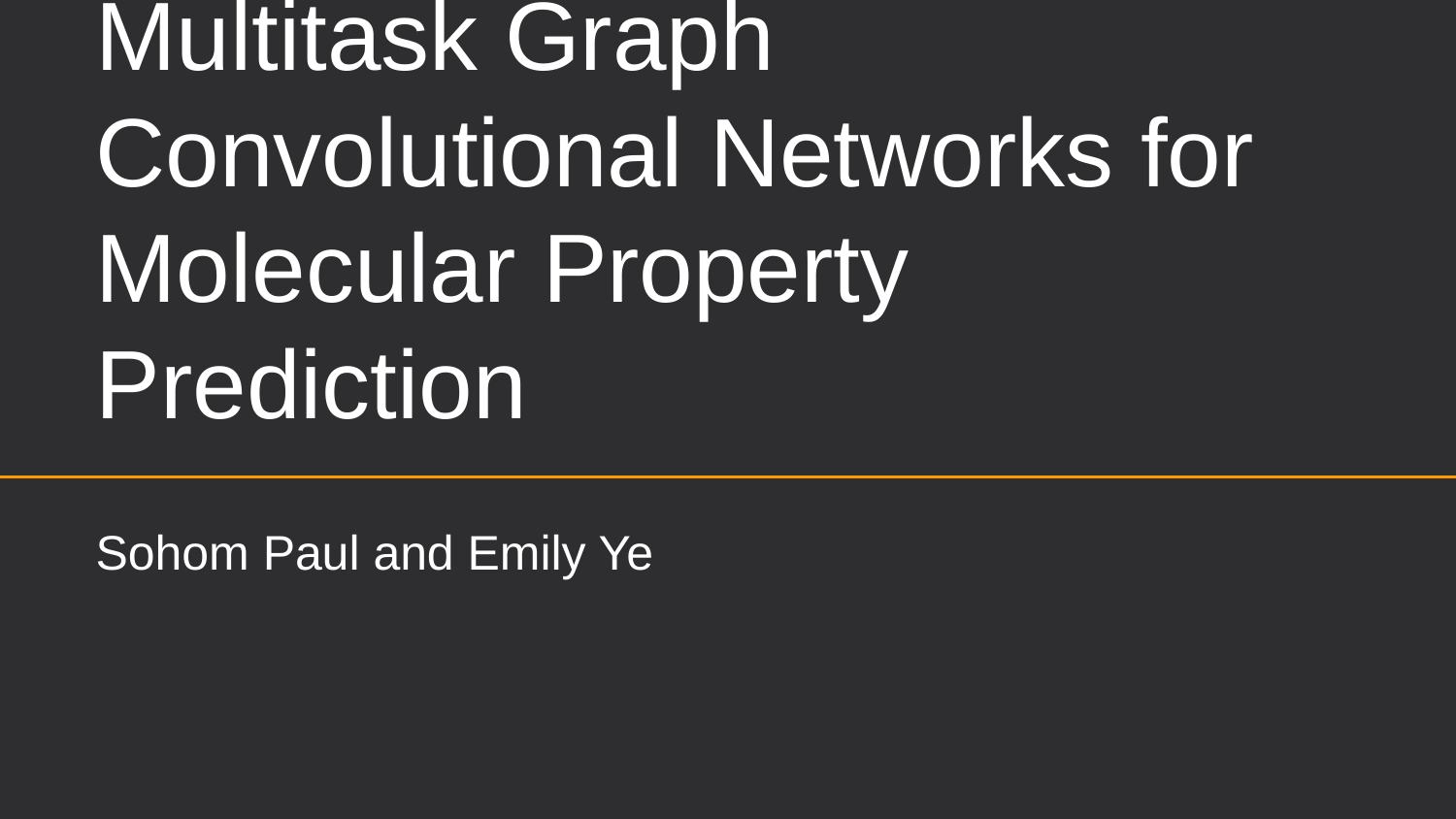

# Multitask Graph Convolutional Networks for Molecular Property Prediction
Sohom Paul and Emily Ye